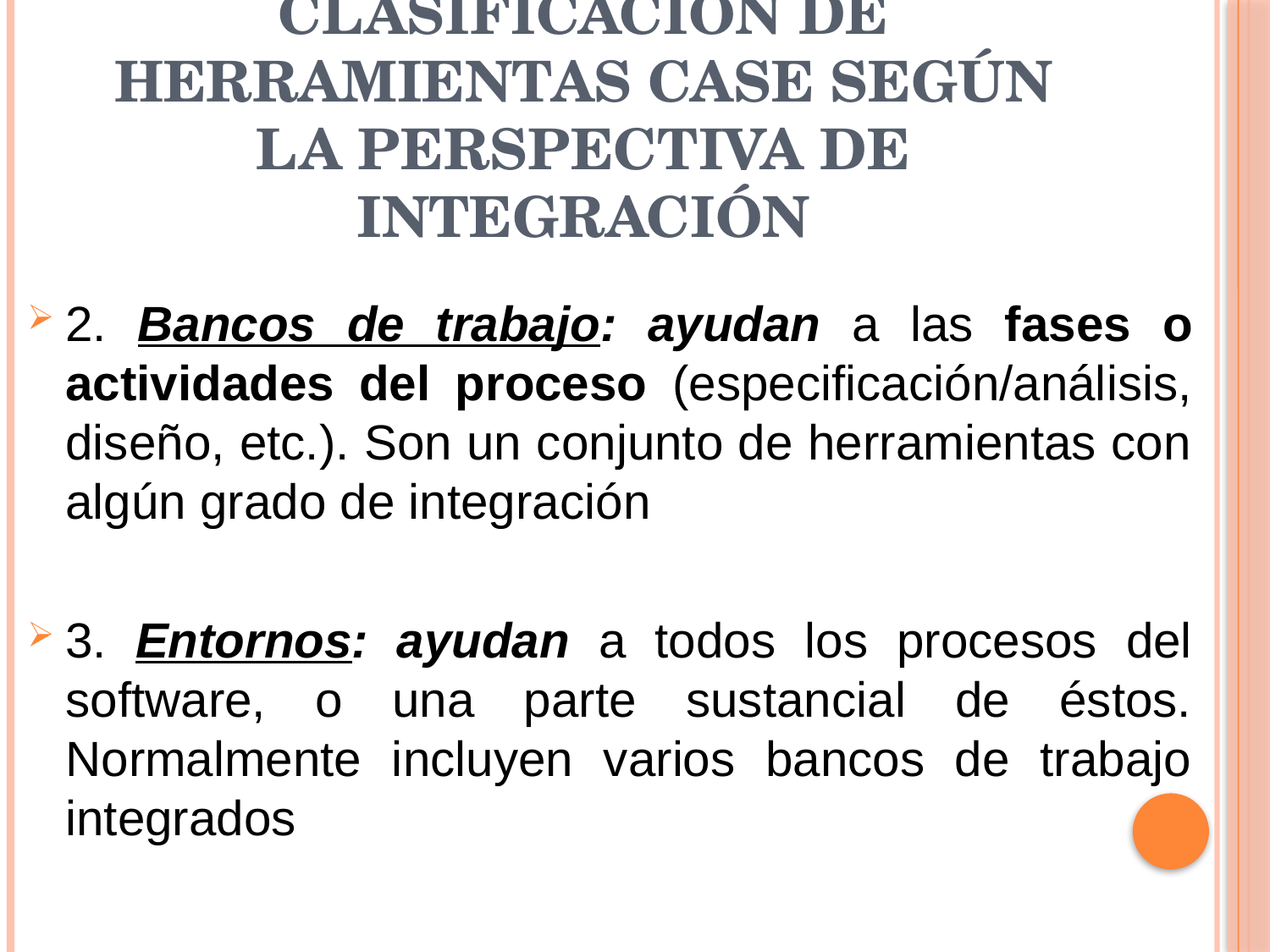

# Clasificación de herramientas CASE según la perspectiva de Integración
2. Bancos de trabajo: ayudan a las fases o actividades del proceso (especificación/análisis, diseño, etc.). Son un conjunto de herramientas con algún grado de integración

3. Entornos: ayudan a todos los procesos del software, o una parte sustancial de éstos. Normalmente incluyen varios bancos de trabajo integrados